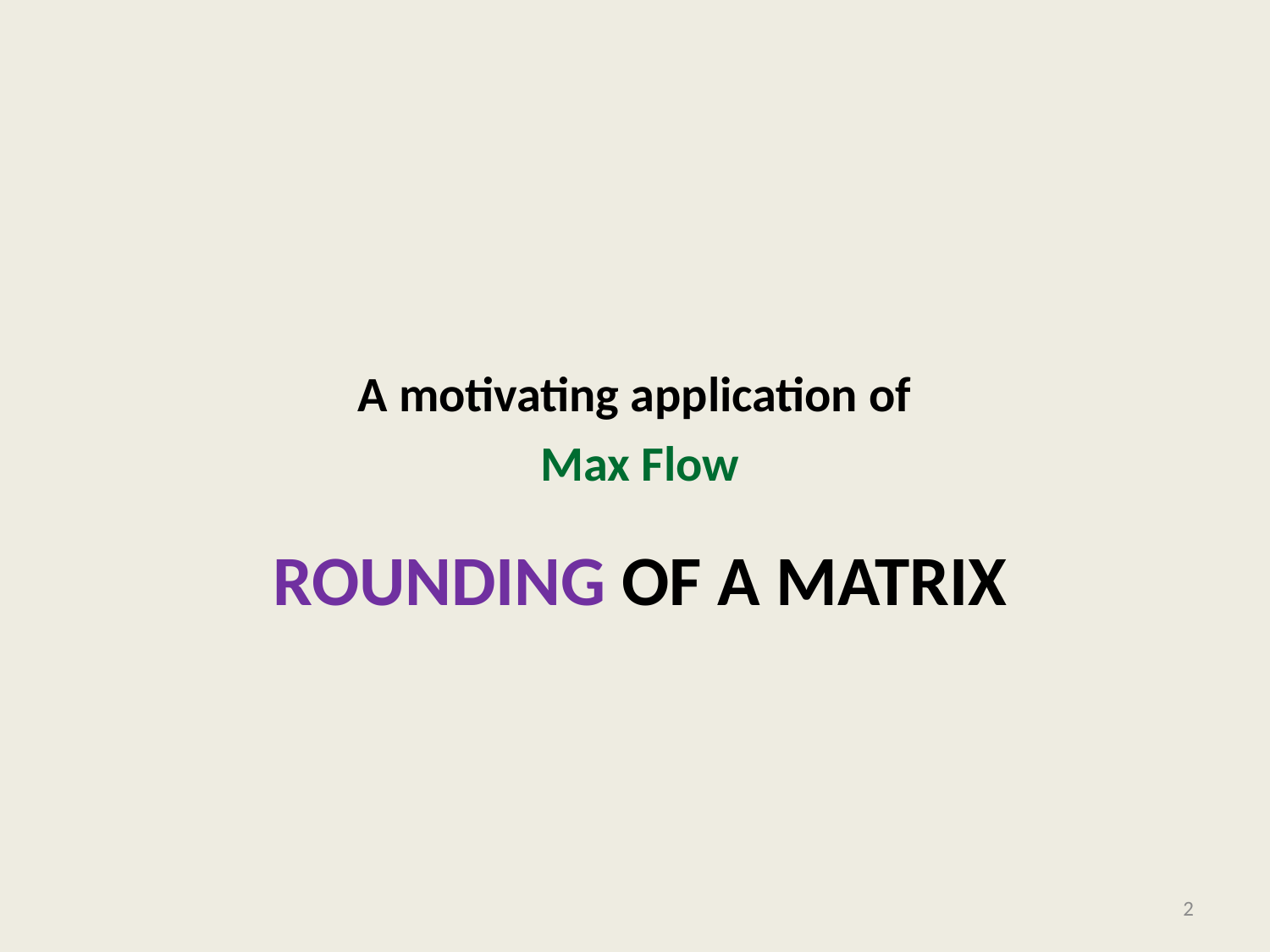

A motivating application of
Max Flow
# Rounding of a matrix
2